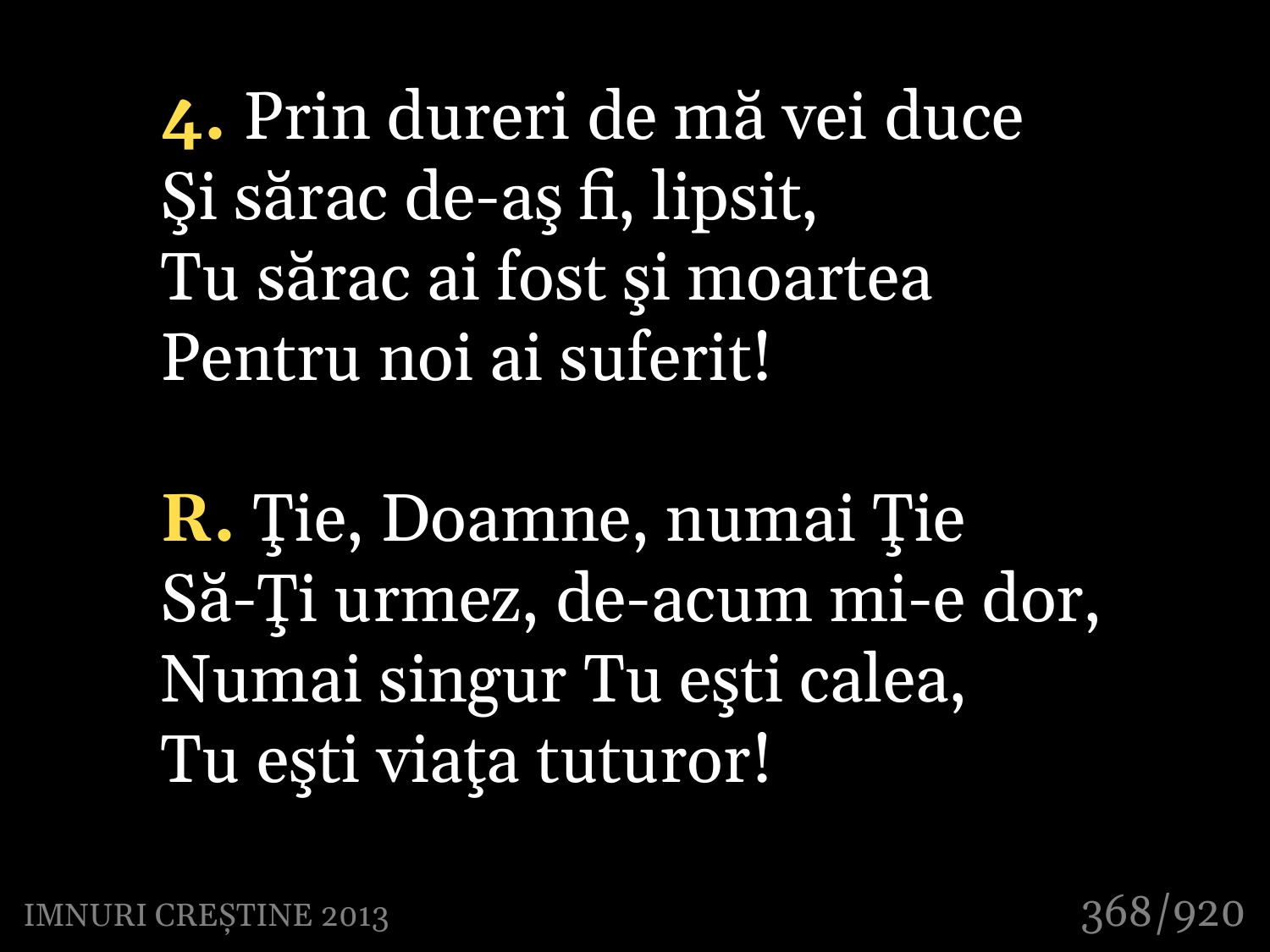

4. Prin dureri de mă vei duce
Şi sărac de-aş fi, lipsit,
Tu sărac ai fost şi moartea
Pentru noi ai suferit!

R. Ţie, Doamne, numai Ţie
Să-Ţi urmez, de-acum mi-e dor,
Numai singur Tu eşti calea,
Tu eşti viaţa tuturor!
368/920
IMNURI CREȘTINE 2013